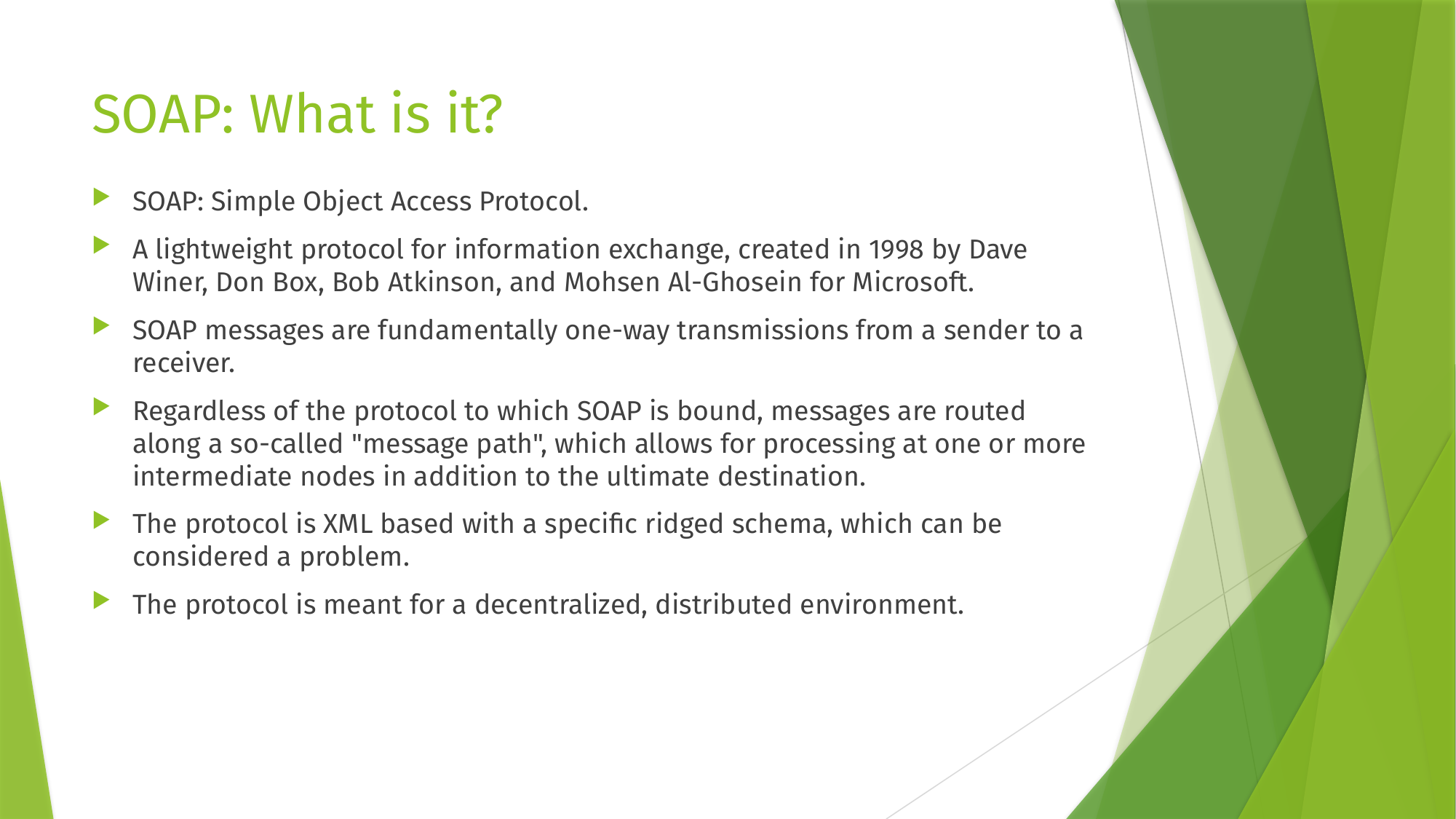

# SOAP: What is it?
SOAP: Simple Object Access Protocol.
A lightweight protocol for information exchange, created in 1998 by Dave Winer, Don Box, Bob Atkinson, and Mohsen Al-Ghosein for Microsoft.
SOAP messages are fundamentally one-way transmissions from a sender to a receiver.
Regardless of the protocol to which SOAP is bound, messages are routed along a so-called "message path", which allows for processing at one or more intermediate nodes in addition to the ultimate destination.
The protocol is XML based with a specific ridged schema, which can be considered a problem.
The protocol is meant for a decentralized, distributed environment.